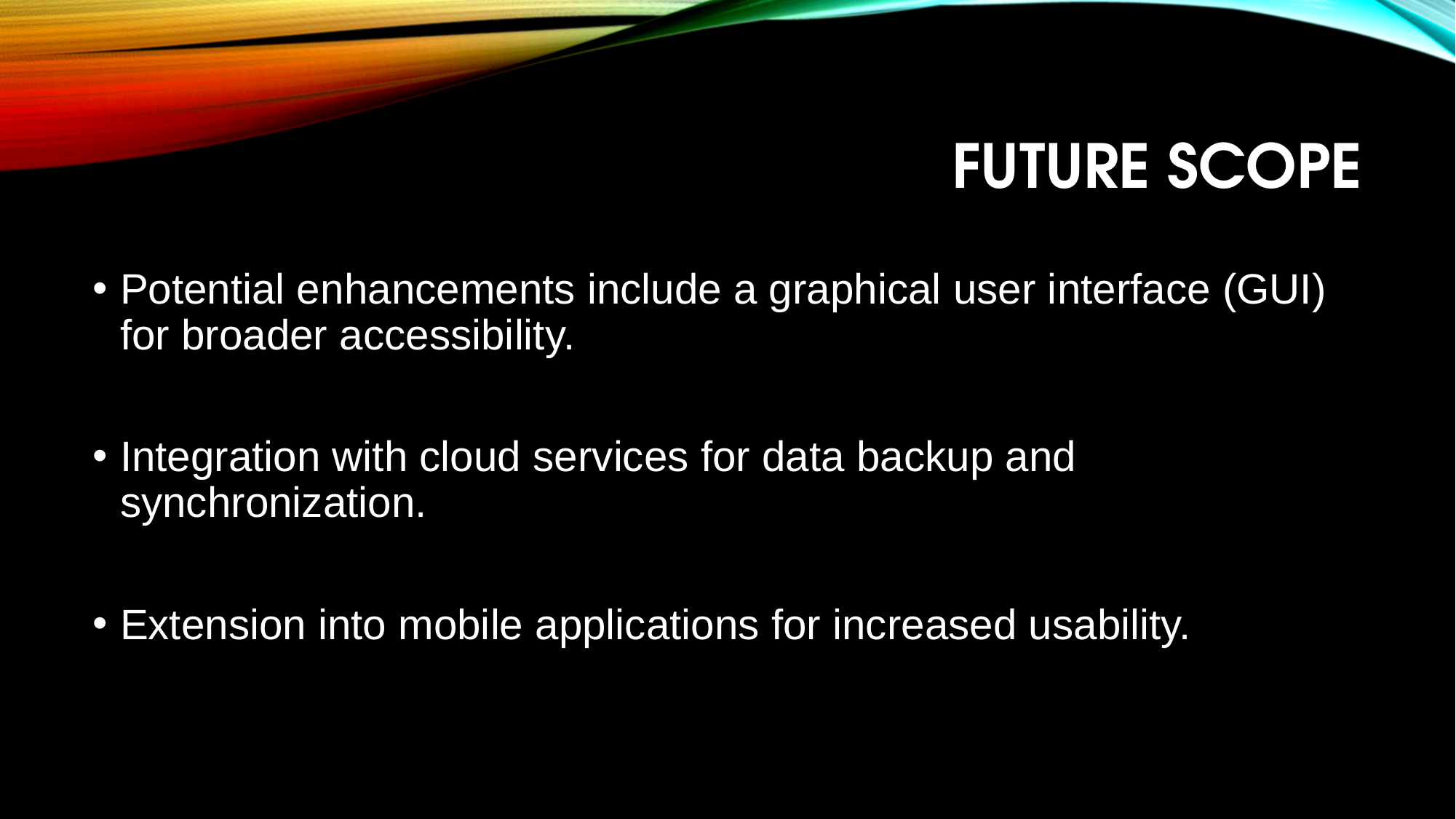

# Future Scope
Potential enhancements include a graphical user interface (GUI) for broader accessibility.

Integration with cloud services for data backup and synchronization.

Extension into mobile applications for increased usability.